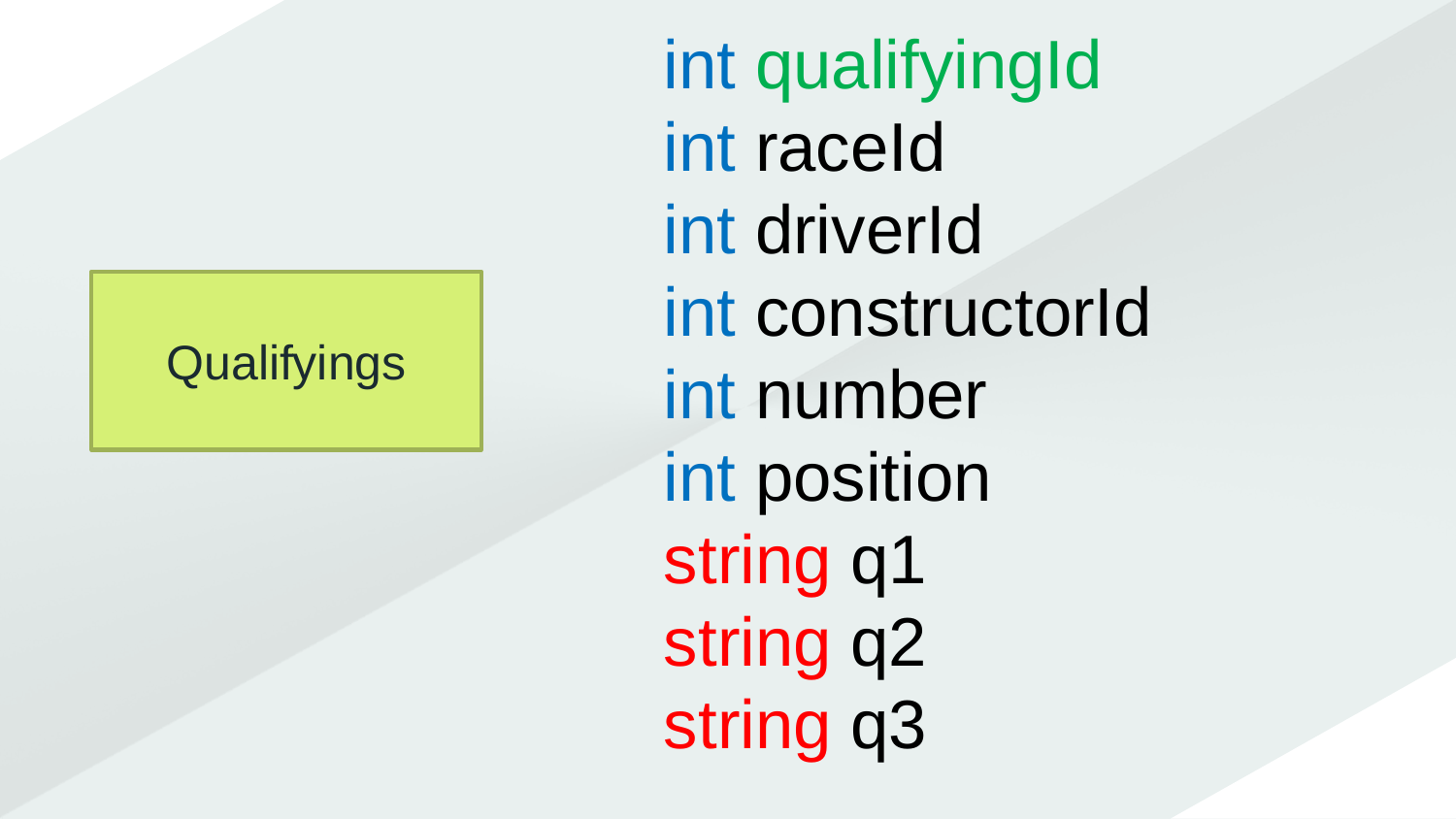

int qualifyingId
int raceId
int driverId
int constructorId
int number
int position
string q1
string q2
string q3
Qualifyings